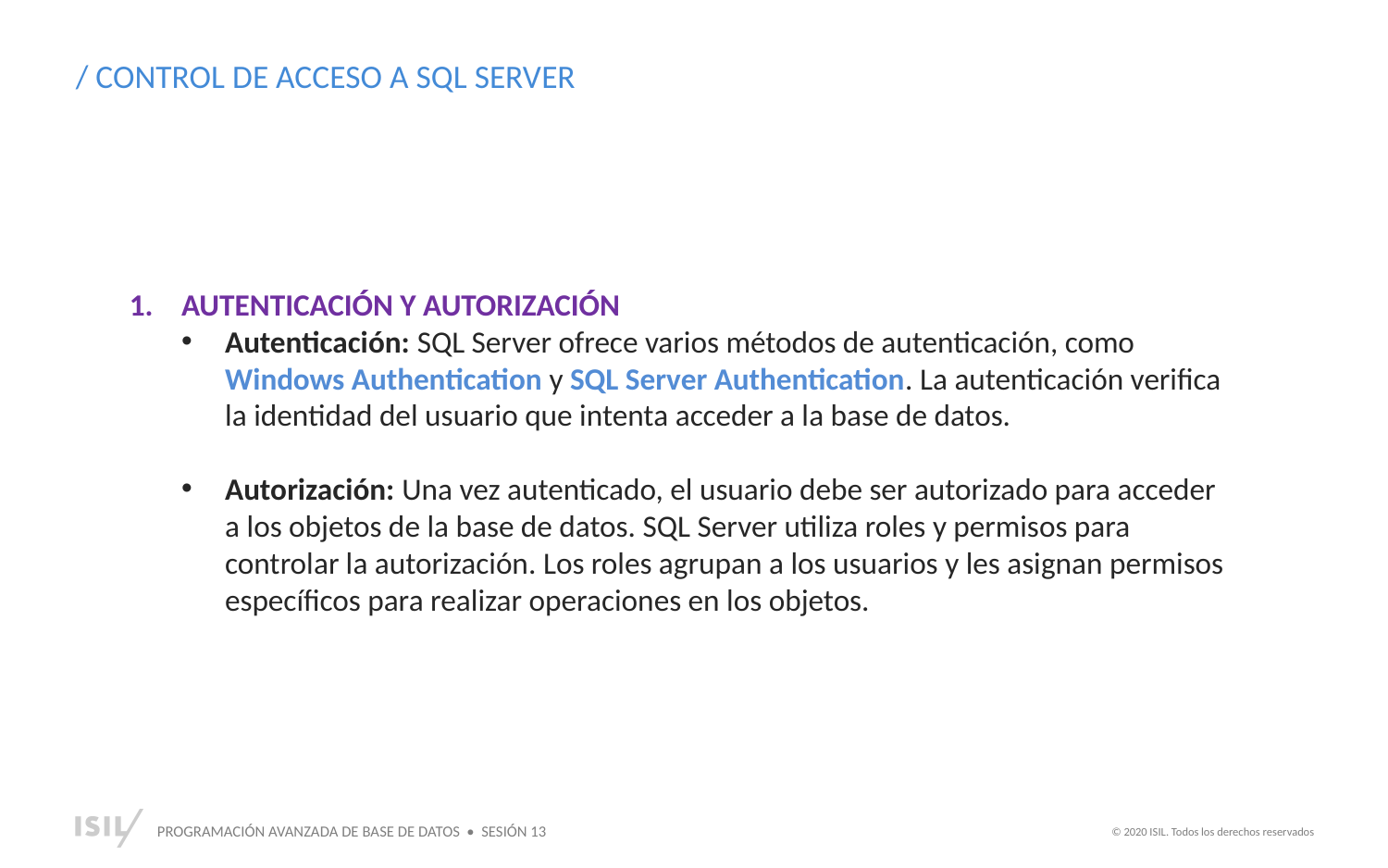

/ CONTROL DE ACCESO A SQL SERVER
AUTENTICACIÓN Y AUTORIZACIÓN
Autenticación: SQL Server ofrece varios métodos de autenticación, como Windows Authentication y SQL Server Authentication. La autenticación verifica la identidad del usuario que intenta acceder a la base de datos.

Autorización: Una vez autenticado, el usuario debe ser autorizado para acceder a los objetos de la base de datos. SQL Server utiliza roles y permisos para controlar la autorización. Los roles agrupan a los usuarios y les asignan permisos específicos para realizar operaciones en los objetos.